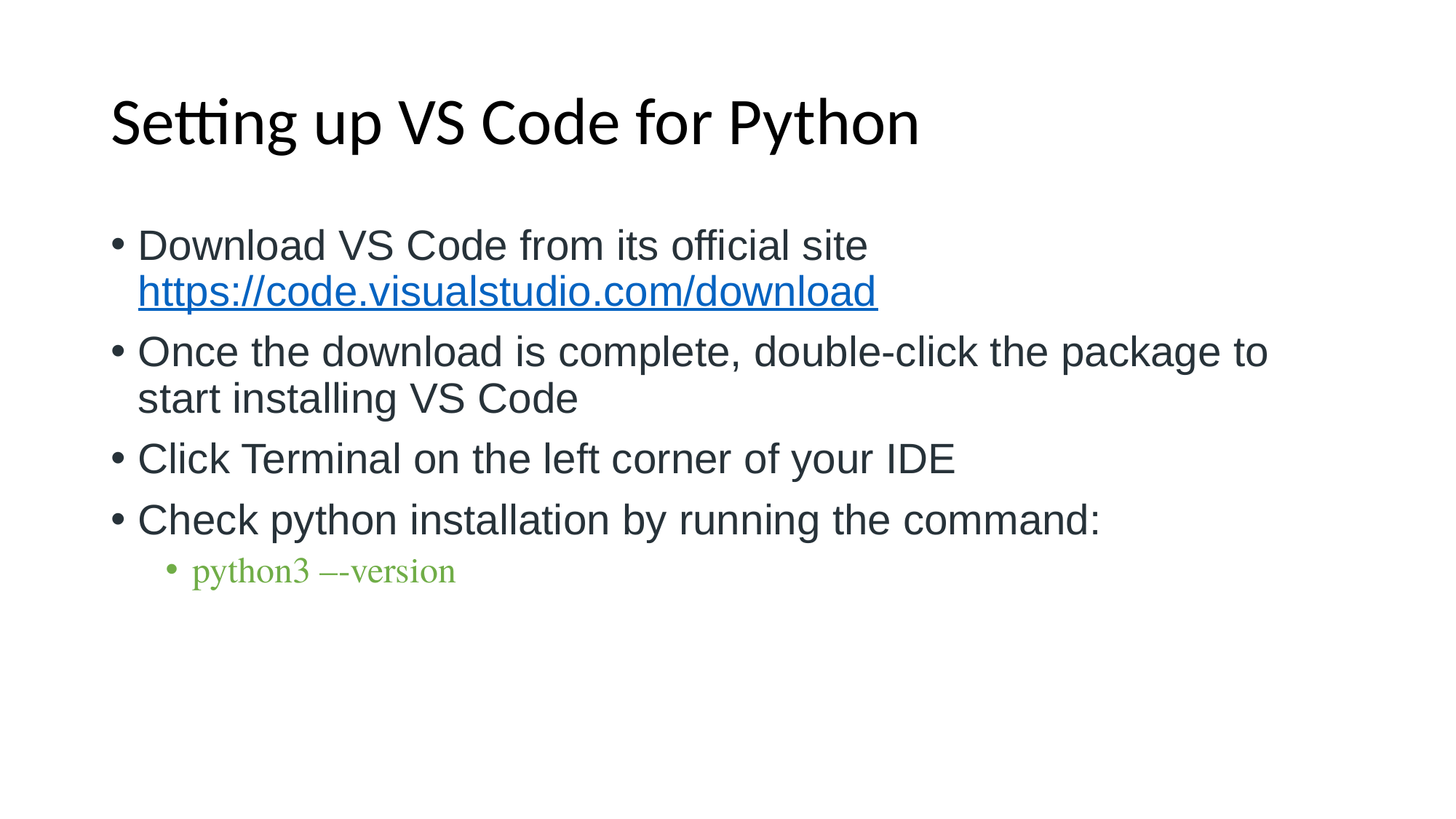

# Setting up VS Code for Python
Download VS Code from its official site https://code.visualstudio.com/download
Once the download is complete, double-click the package to start installing VS Code
Click Terminal on the left corner of your IDE
Check python installation by running the command:
python3 –-version